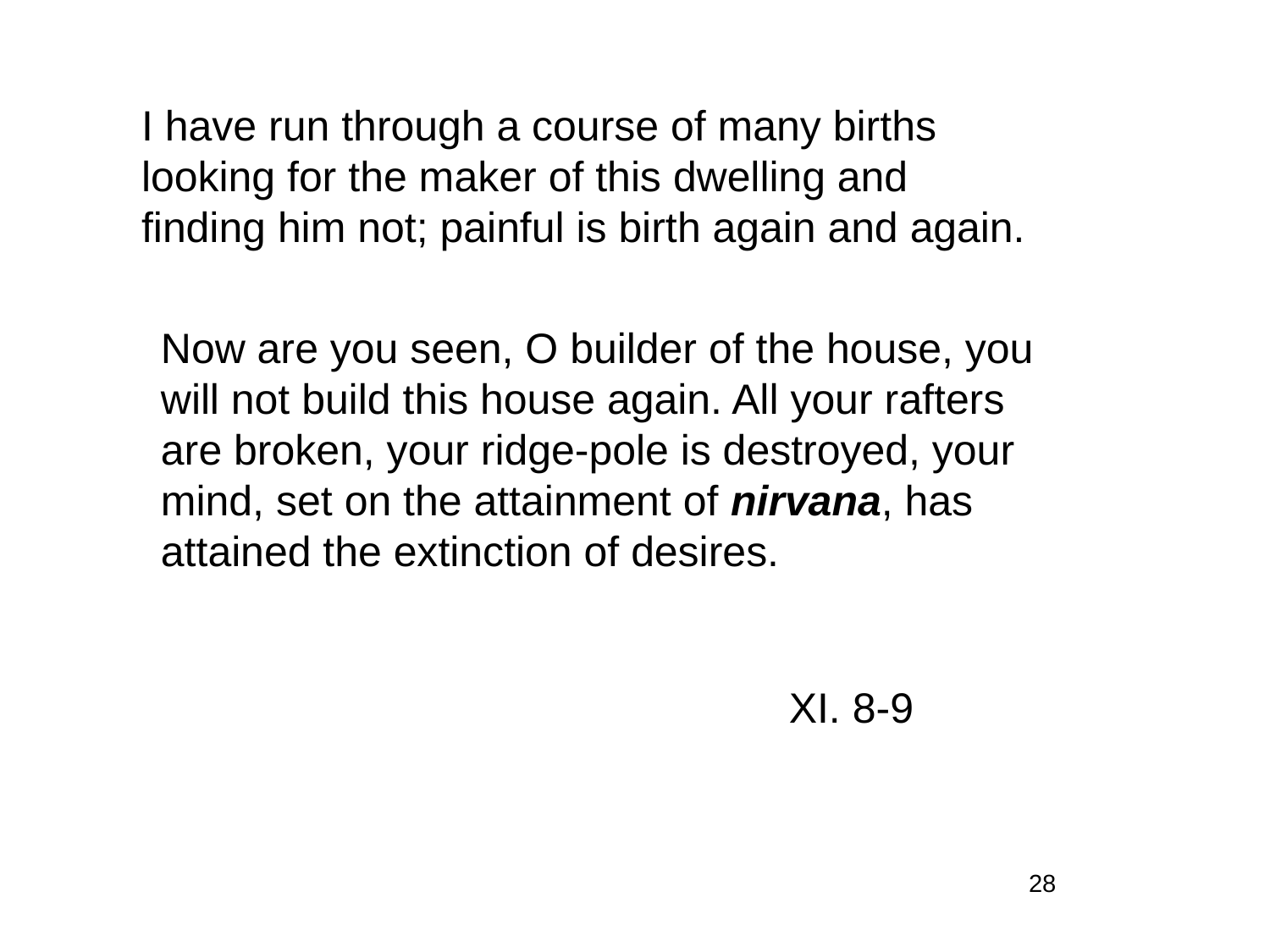

I have run through a course of many births looking for the maker of this dwelling and finding him not; painful is birth again and again.
Now are you seen, O builder of the house, you will not build this house again. All your rafters are broken, your ridge-pole is destroyed, your mind, set on the attainment of nirvana, has attained the extinction of desires.
XI. 8-9
28